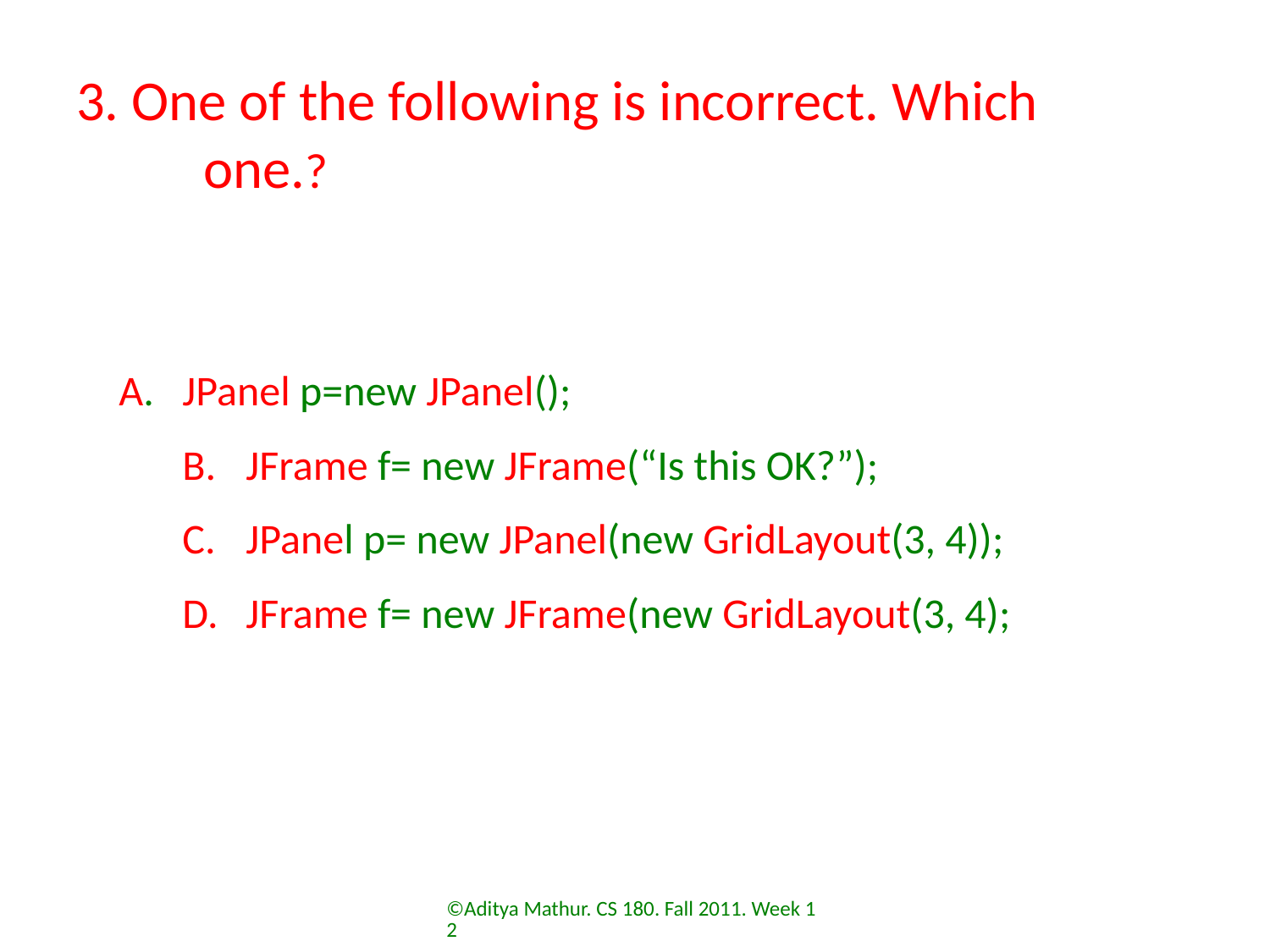

# 3. One of the following is incorrect. Which 	one.?

A.	JPanel p=new JPanel();
JFrame f= new JFrame(“Is this OK?”);
JPanel p= new JPanel(new GridLayout(3, 4));
JFrame f= new JFrame(new GridLayout(3, 4);

©Aditya Mathur. CS 180. Fall 2011. Week 12